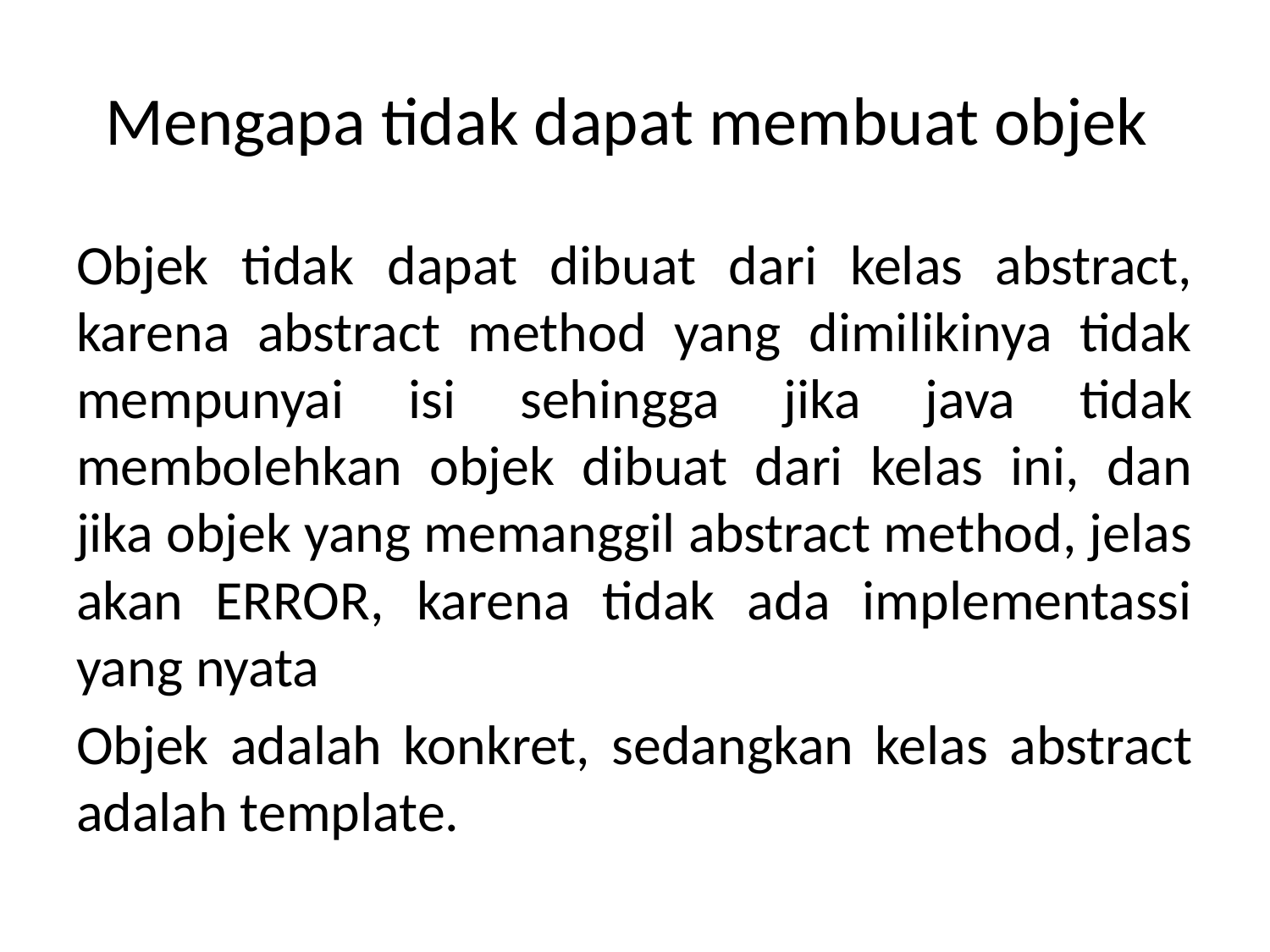

# Mengapa tidak dapat membuat objek
Objek tidak dapat dibuat dari kelas abstract, karena abstract method yang dimilikinya tidak mempunyai isi sehingga jika java tidak membolehkan objek dibuat dari kelas ini, dan jika objek yang memanggil abstract method, jelas akan ERROR, karena tidak ada implementassi yang nyata
Objek adalah konkret, sedangkan kelas abstract adalah template.